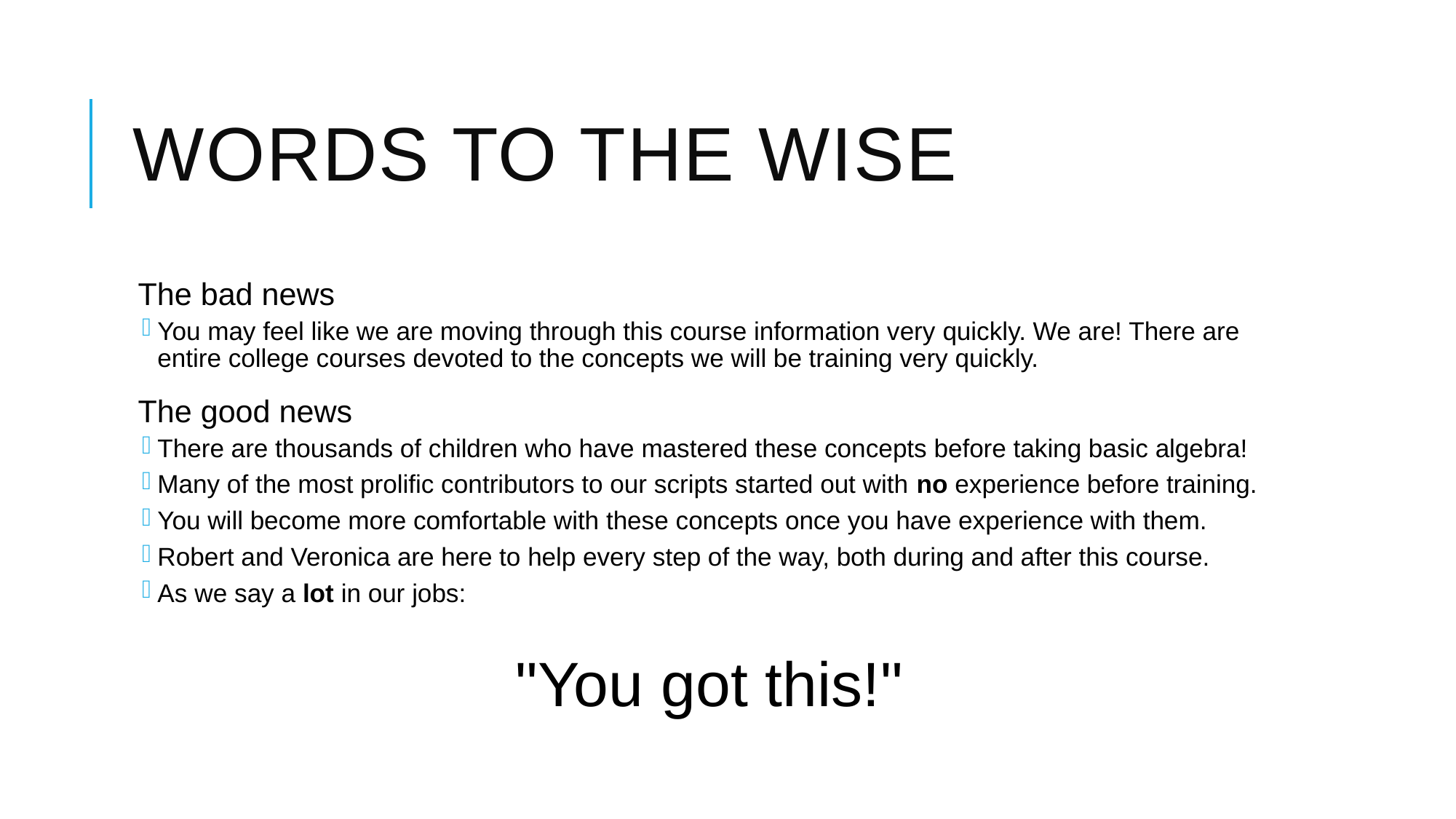

# Words to the wise
The bad news
You may feel like we are moving through this course information very quickly. We are! There are entire college courses devoted to the concepts we will be training very quickly.
The good news
There are thousands of children who have mastered these concepts before taking basic algebra!
Many of the most prolific contributors to our scripts started out with no experience before training.
You will become more comfortable with these concepts once you have experience with them.
Robert and Veronica are here to help every step of the way, both during and after this course.
As we say a lot in our jobs:

"You got this!"